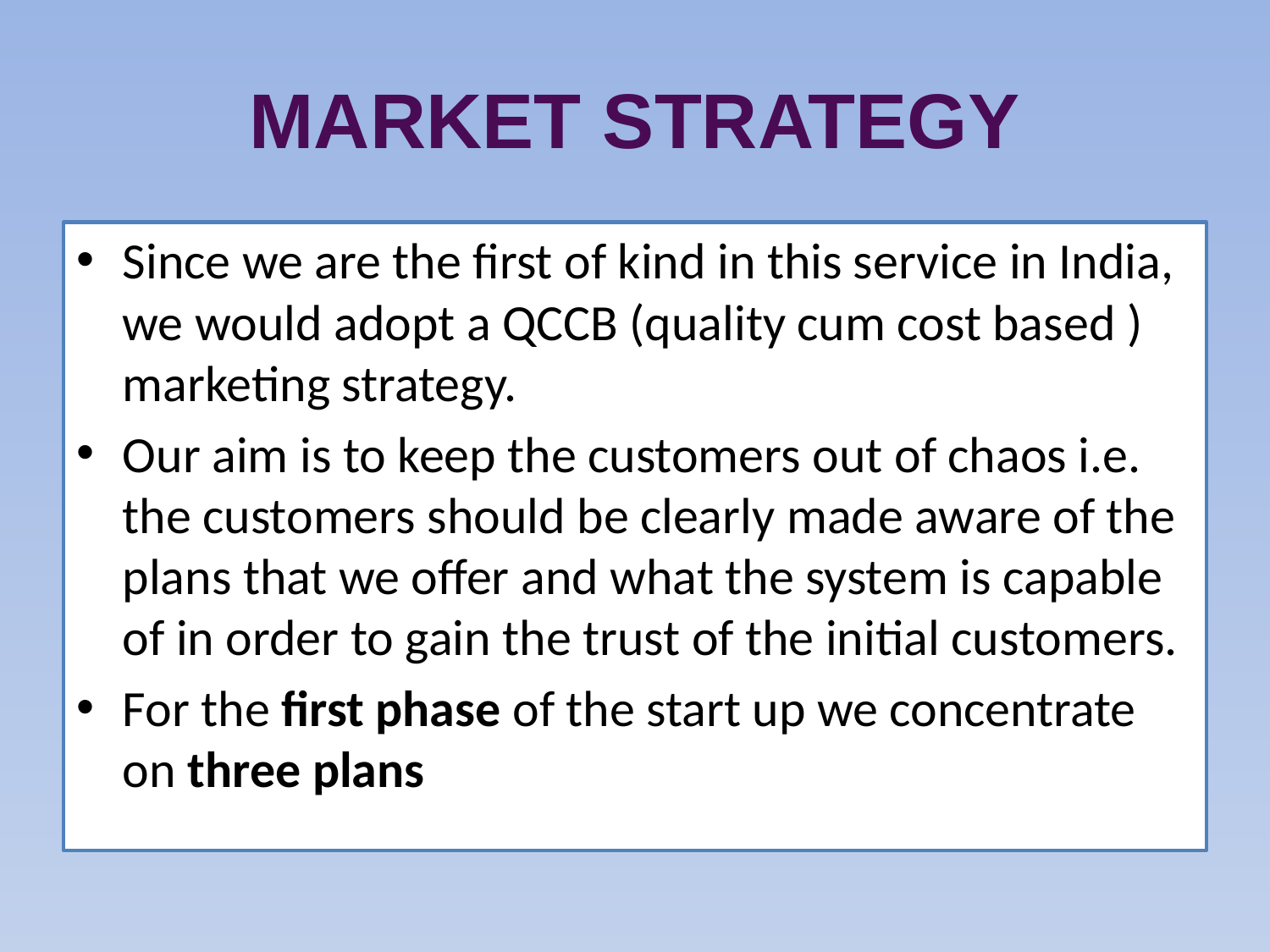

# MARKET STRATEGY
Since we are the first of kind in this service in India, we would adopt a QCCB (quality cum cost based ) marketing strategy.
Our aim is to keep the customers out of chaos i.e. the customers should be clearly made aware of the plans that we offer and what the system is capable of in order to gain the trust of the initial customers.
For the first phase of the start up we concentrate on three plans